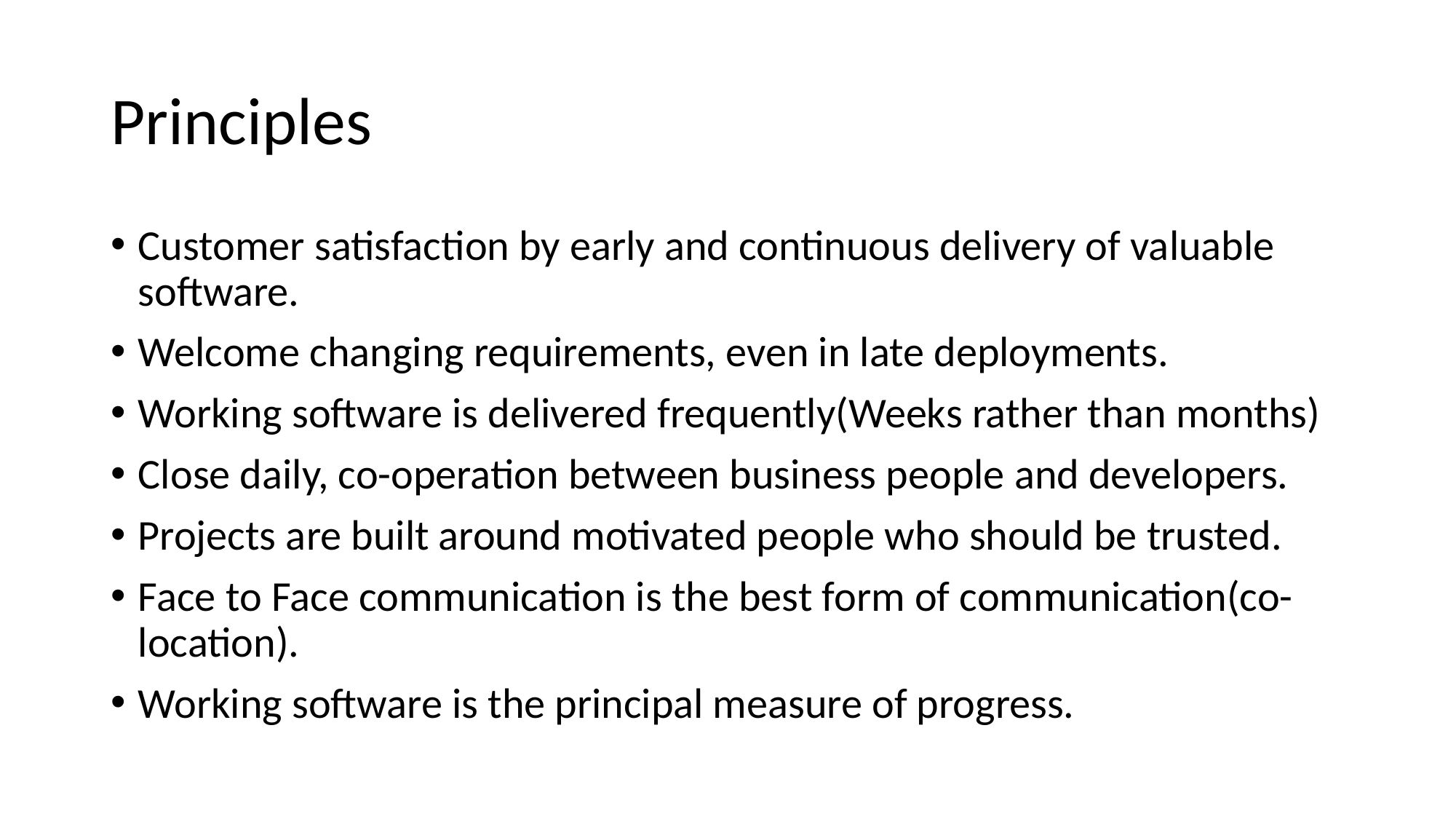

# Principles
Customer satisfaction by early and continuous delivery of valuable software.
Welcome changing requirements, even in late deployments.
Working software is delivered frequently(Weeks rather than months)
Close daily, co-operation between business people and developers.
Projects are built around motivated people who should be trusted.
Face to Face communication is the best form of communication(co-location).
Working software is the principal measure of progress.